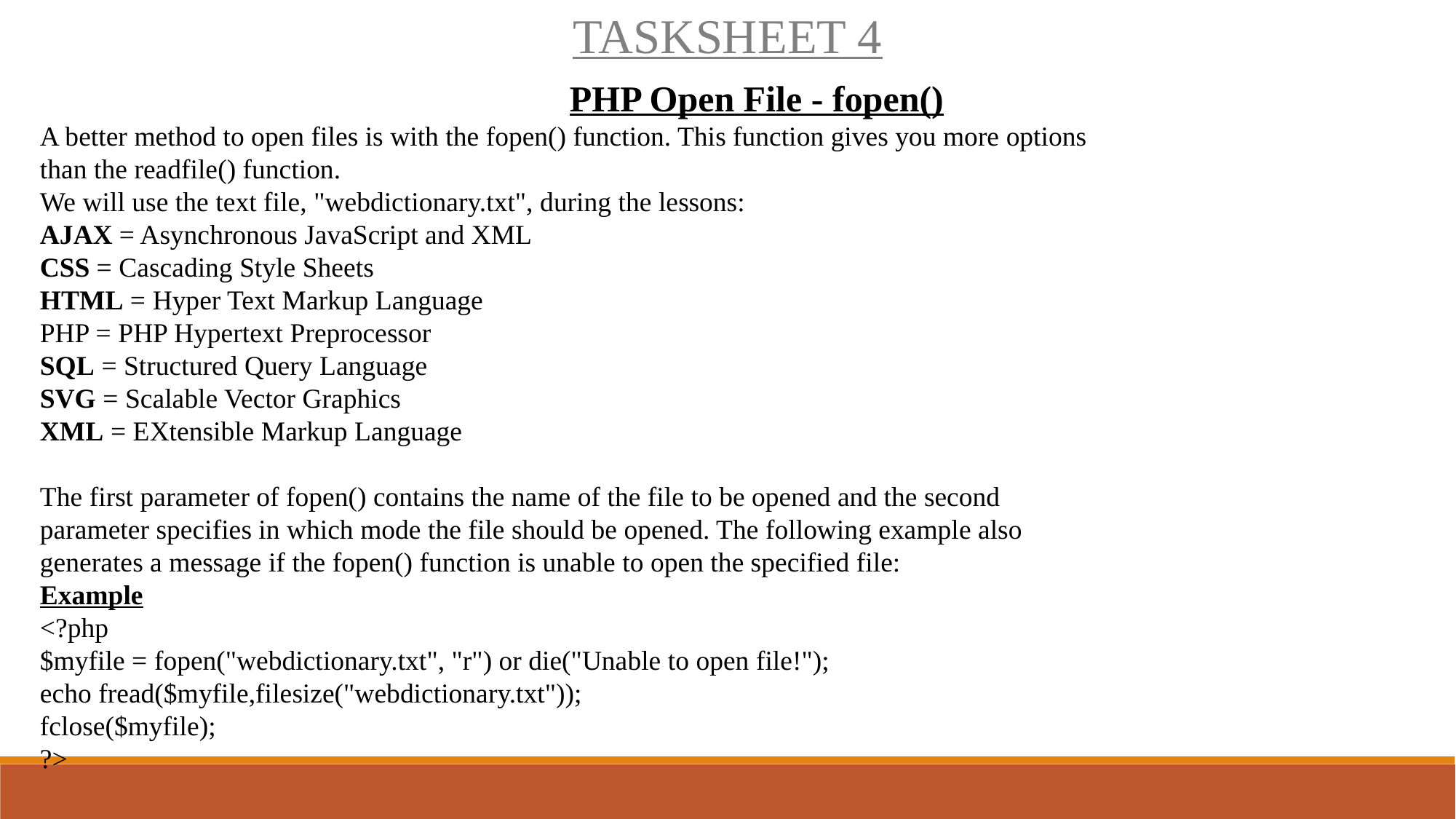

TASKSHEET 4
PHP Open File - fopen()
A better method to open files is with the fopen() function. This function gives you more options
than the readfile() function.
We will use the text file, "webdictionary.txt", during the lessons:
AJAX = Asynchronous JavaScript and XML
CSS = Cascading Style Sheets
HTML = Hyper Text Markup Language
PHP = PHP Hypertext Preprocessor
SQL = Structured Query Language
SVG = Scalable Vector Graphics
XML = EXtensible Markup Language

The first parameter of fopen() contains the name of the file to be opened and the second
parameter specifies in which mode the file should be opened. The following example also
generates a message if the fopen() function is unable to open the specified file:
Example
<?php
$myfile = fopen("webdictionary.txt", "r") or die("Unable to open file!");
echo fread($myfile,filesize("webdictionary.txt"));
fclose($myfile);
?>